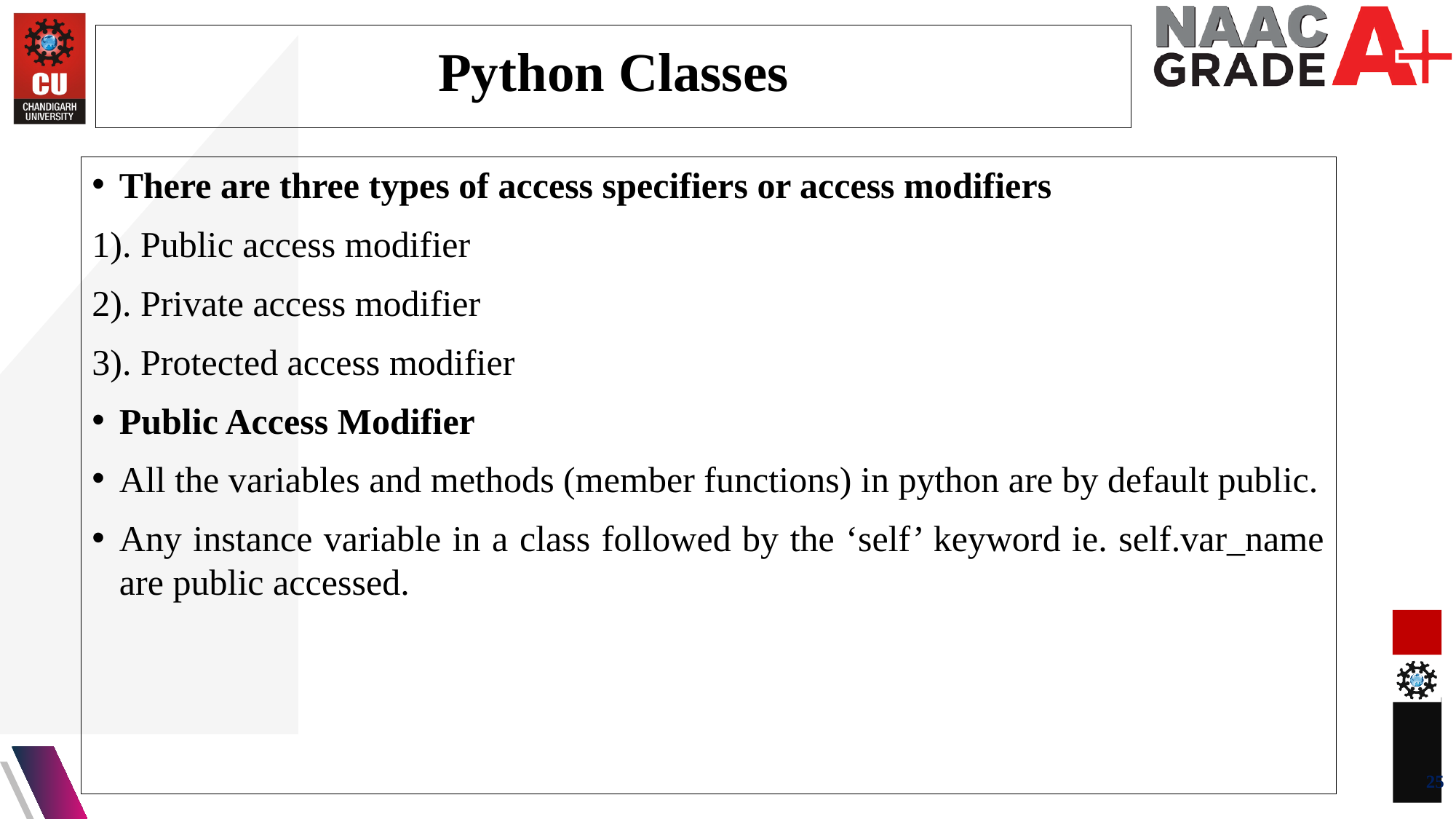

Python Classes
There are three types of access specifiers or access modifiers
1). Public access modifier
2). Private access modifier
3). Protected access modifier
Public Access Modifier
All the variables and methods (member functions) in python are by default public.
Any instance variable in a class followed by the ‘self’ keyword ie. self.var_name are public accessed.
25